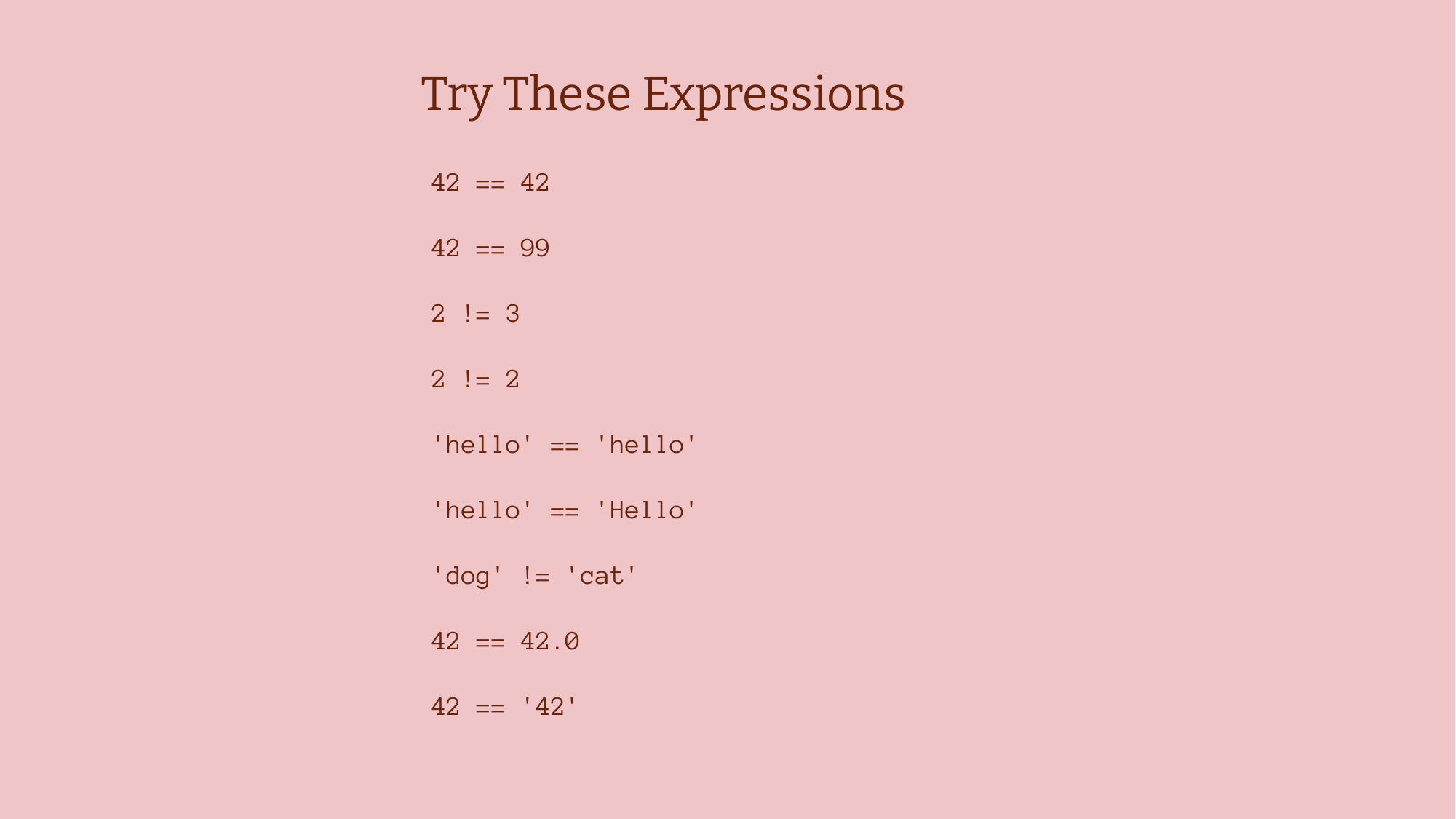

# Try These Expressions
42 == 42

42 == 99

2 != 3

2 != 2

'hello' == 'hello'

'hello' == 'Hello'

'dog' != 'cat'

42 == 42.0

42 == '42'